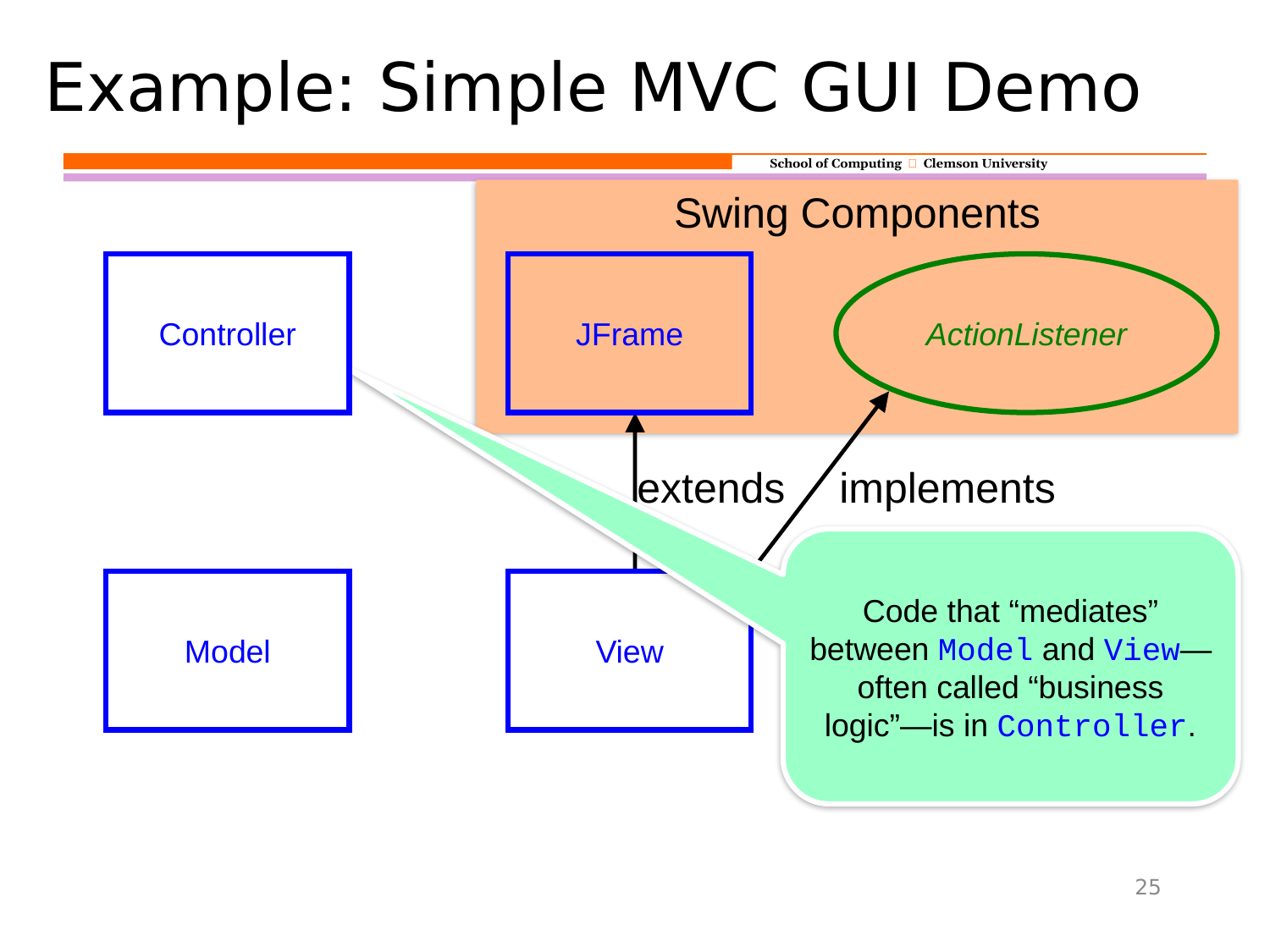

# Example: Simple MVC GUI Demo

Swing Components
Controller
JFrame
ActionListener

extends
implements
Code that “mediates” between Model and View—often called “business logic”—is in Controller.
Model
View
25